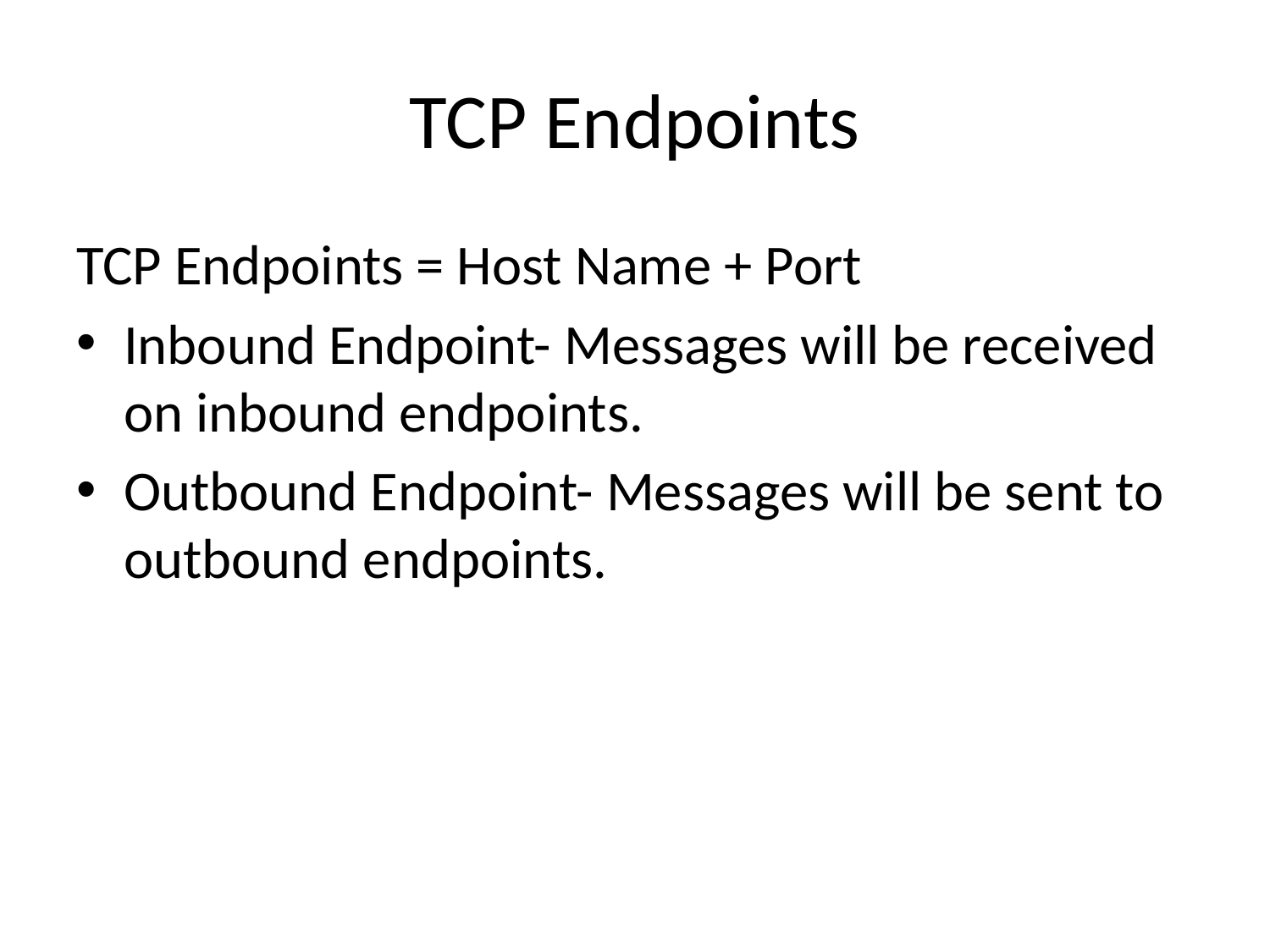

# TCP Endpoints
TCP Endpoints = Host Name + Port
Inbound Endpoint- Messages will be received on inbound endpoints.
Outbound Endpoint- Messages will be sent to outbound endpoints.